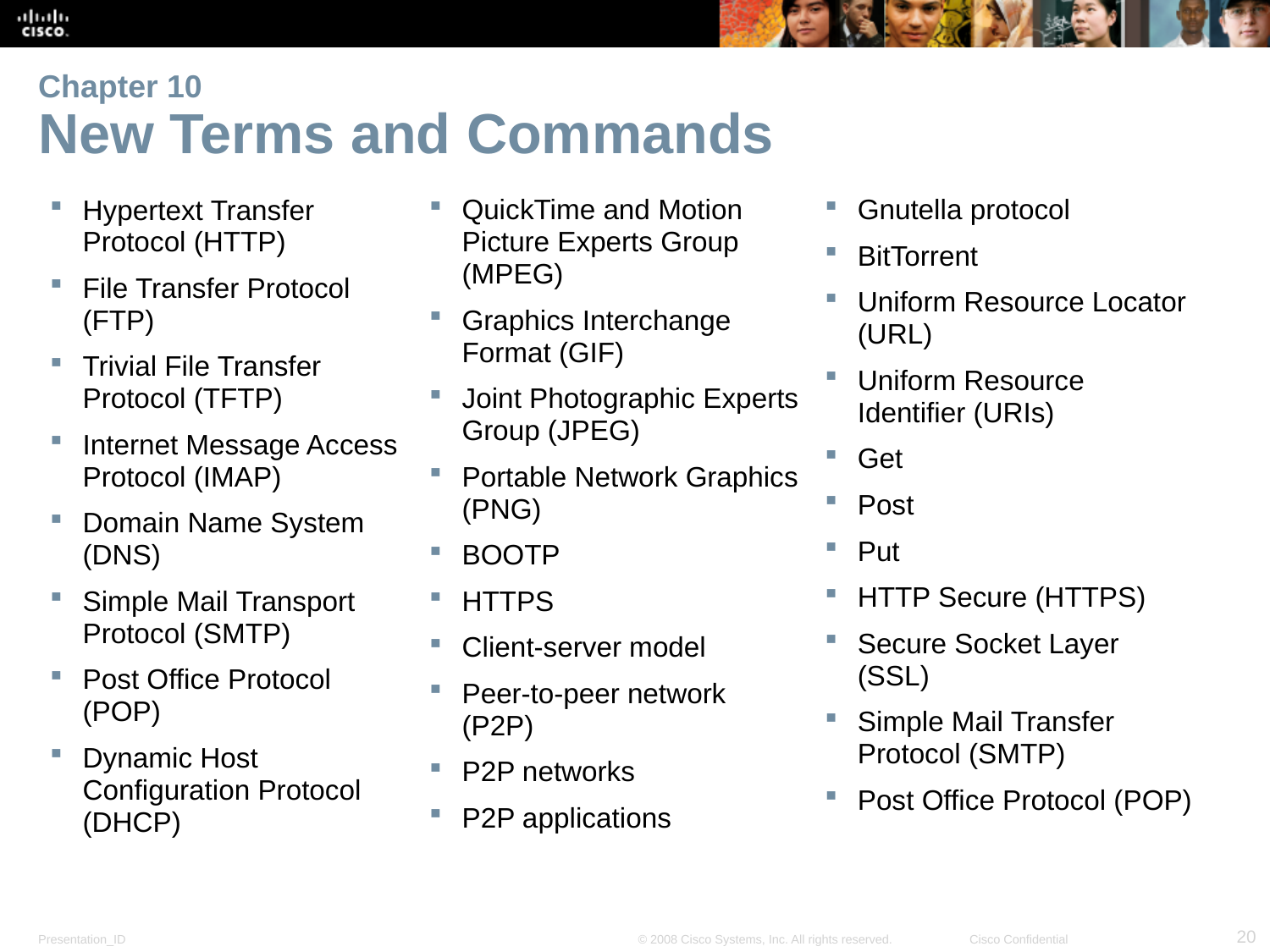

# Chapter 10 New Terms and Commands
Hypertext Transfer Protocol (HTTP)
File Transfer Protocol (FTP)
Trivial File Transfer Protocol (TFTP)
Internet Message Access Protocol (IMAP)
Domain Name System (DNS)
Simple Mail Transport Protocol (SMTP)
Post Office Protocol (POP)
Dynamic Host Configuration Protocol (DHCP)
QuickTime and Motion Picture Experts Group (MPEG)
Graphics Interchange Format (GIF)
Joint Photographic Experts Group (JPEG)
Portable Network Graphics (PNG)
BOOTP
HTTPS
Client-server model
Peer-to-peer network (P2P)
P2P networks
P2P applications
Gnutella protocol
BitTorrent
Uniform Resource Locator (URL)
Uniform Resource Identifier (URIs)
Get
Post
Put
HTTP Secure (HTTPS)
Secure Socket Layer (SSL)
Simple Mail Transfer Protocol (SMTP)
Post Office Protocol (POP)